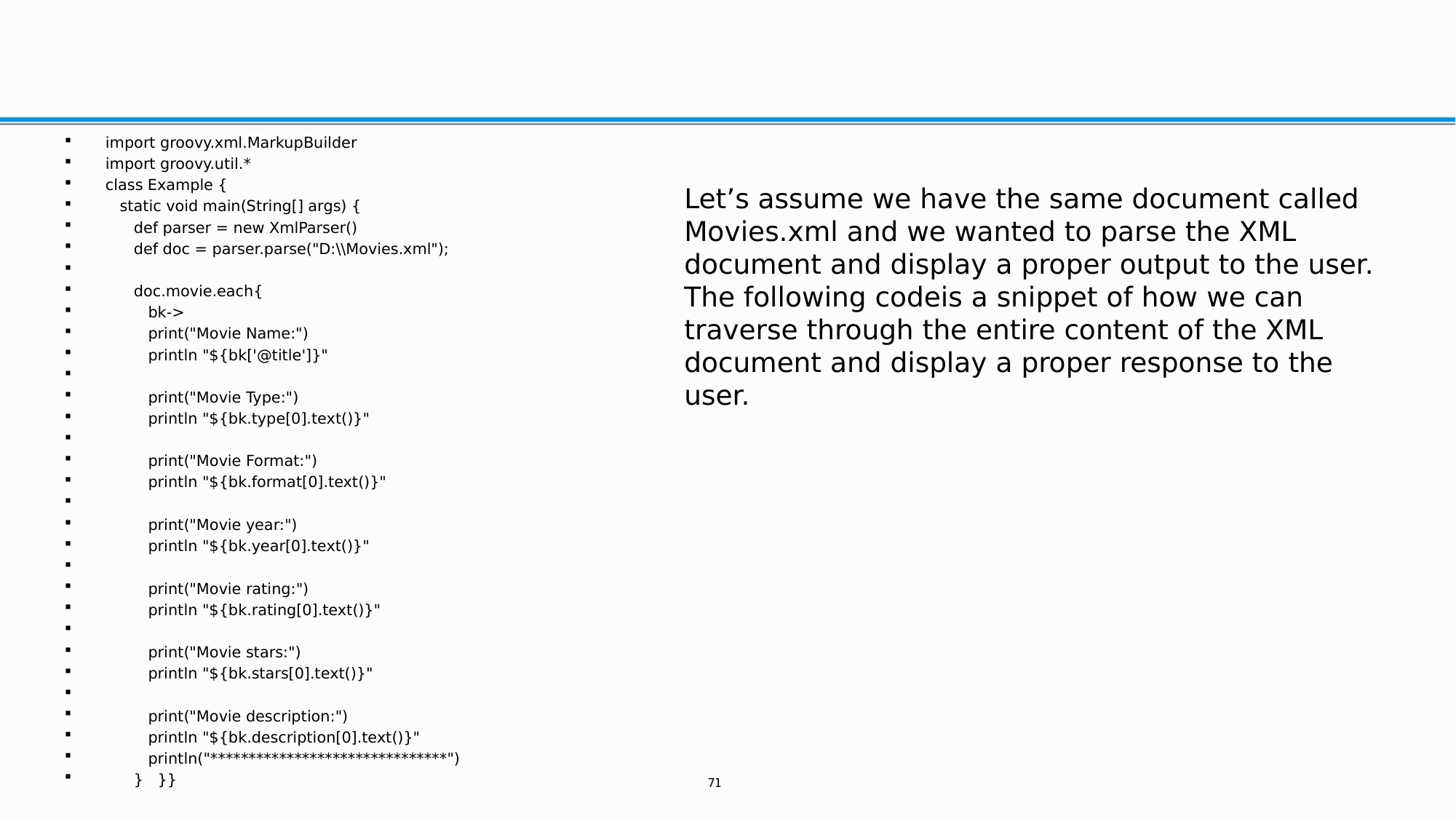

#
import groovy.xml.MarkupBuilder
import groovy.util.*
class Example {
   static void main(String[] args) {
      def parser = new XmlParser()
      def doc = parser.parse("D:\\Movies.xml");

      doc.movie.each{
         bk->
         print("Movie Name:")
         println "${bk['@title']}"

         print("Movie Type:")
         println "${bk.type[0].text()}"

         print("Movie Format:")
         println "${bk.format[0].text()}"

         print("Movie year:")
         println "${bk.year[0].text()}"

         print("Movie rating:")
         println "${bk.rating[0].text()}"

         print("Movie stars:")
         println "${bk.stars[0].text()}"

         print("Movie description:")
         println "${bk.description[0].text()}"
         println("*******************************")
      }   }}
Let’s assume we have the same document called Movies.xml and we wanted to parse the XML document and display a proper output to the user. The following codeis a snippet of how we can traverse through the entire content of the XML document and display a proper response to the user.